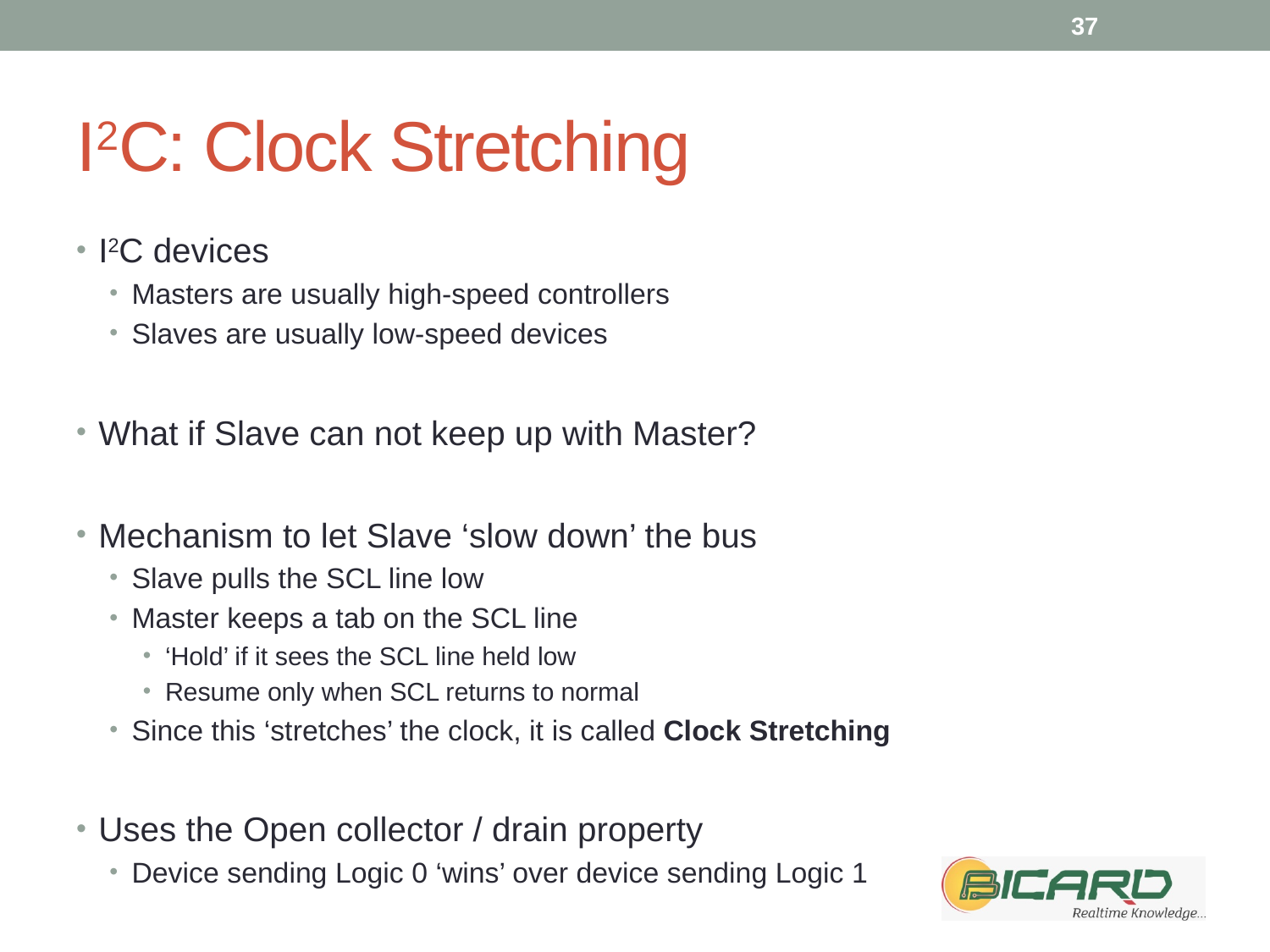

37
# I2C: Clock Stretching
I2C devices
Masters are usually high-speed controllers
Slaves are usually low-speed devices

What if Slave can not keep up with Master?

Mechanism to let Slave ‘slow down’ the bus
Slave pulls the SCL line low
Master keeps a tab on the SCL line
‘Hold’ if it sees the SCL line held low
Resume only when SCL returns to normal
Since this ‘stretches’ the clock, it is called Clock Stretching

Uses the Open collector / drain property
Device sending Logic 0 ‘wins’ over device sending Logic 1